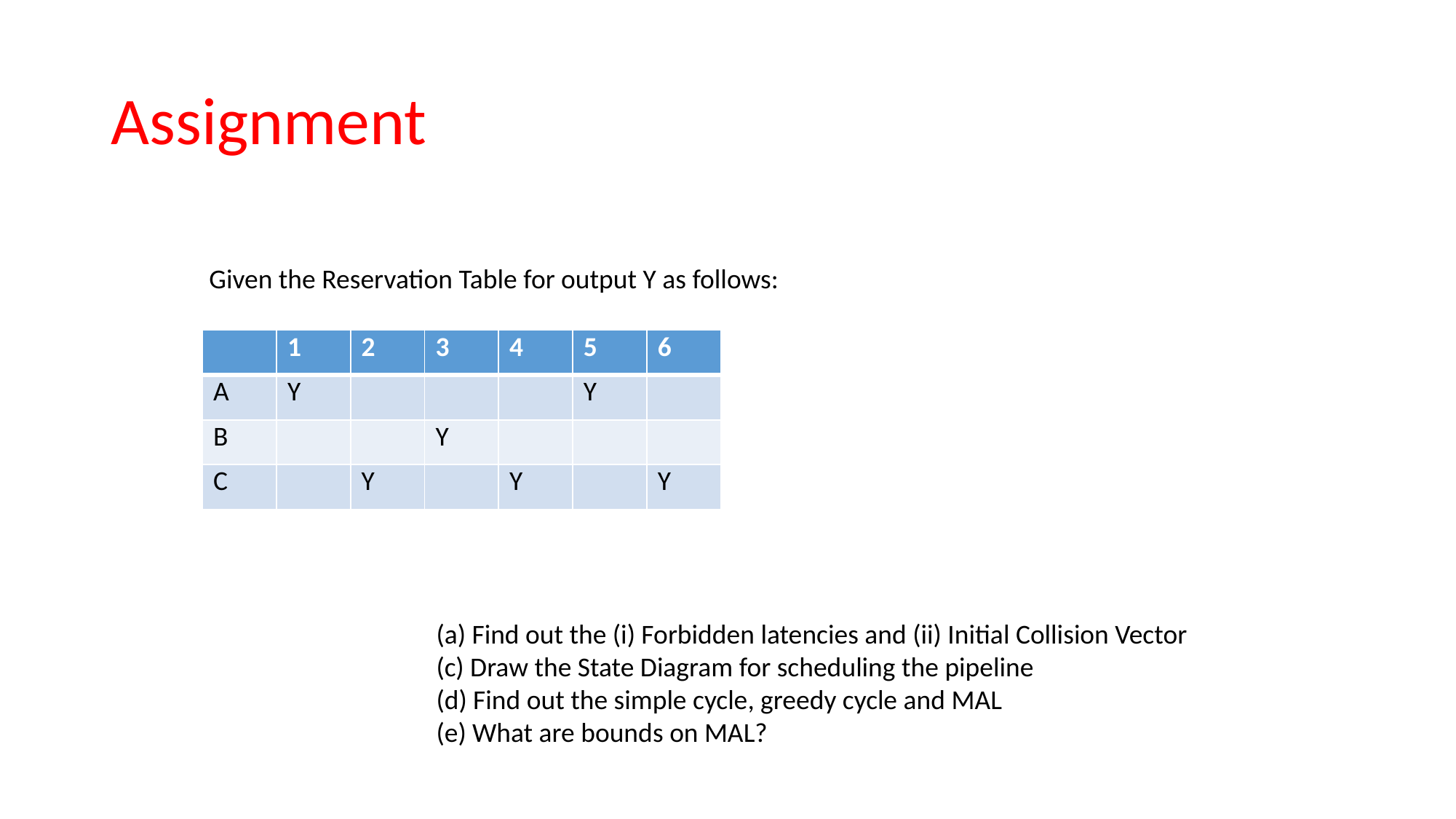

# Assignment
Given the Reservation Table for output Y as follows:
|  | 1 | 2 | 3 | 4 | 5 | 6 |
| --- | --- | --- | --- | --- | --- | --- |
| A | Y |  |  |  | Y |  |
| B |  |  | Y |  |  |  |
| C |  | Y |  | Y |  | Y |
(a) Find out the (i) Forbidden latencies and (ii) Initial Collision Vector
(c) Draw the State Diagram for scheduling the pipeline
(d) Find out the simple cycle, greedy cycle and MAL
(e) What are bounds on MAL?